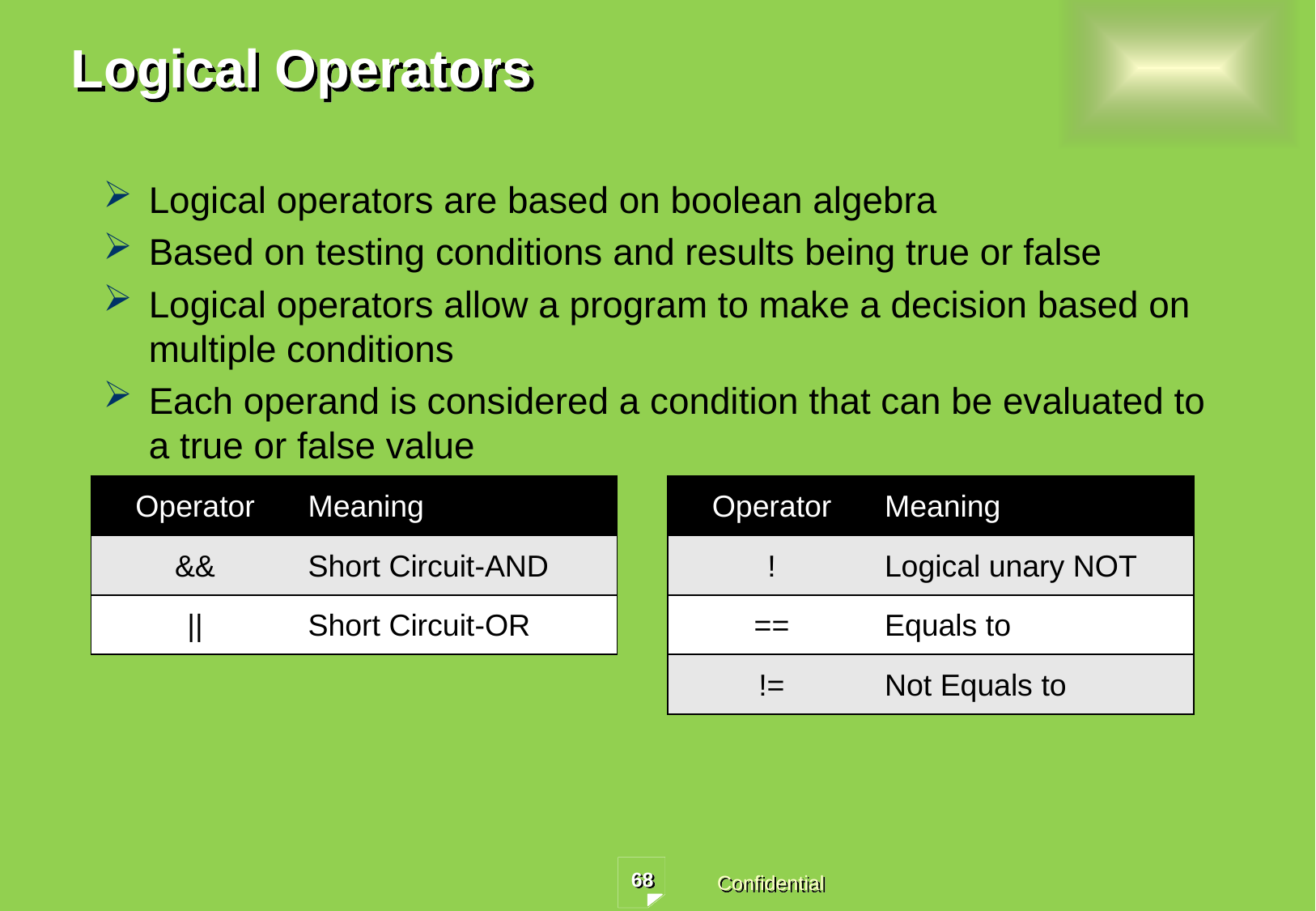

# Logical Operators
Logical operators are based on boolean algebra
Based on testing conditions and results being true or false
Logical operators allow a program to make a decision based on multiple conditions
Each operand is considered a condition that can be evaluated to a true or false value
| Operator | Meaning |
| --- | --- |
| && | Short Circuit-AND |
| || | Short Circuit-OR |
| Operator | Meaning |
| --- | --- |
| ! | Logical unary NOT |
| == | Equals to |
| != | Not Equals to |

68